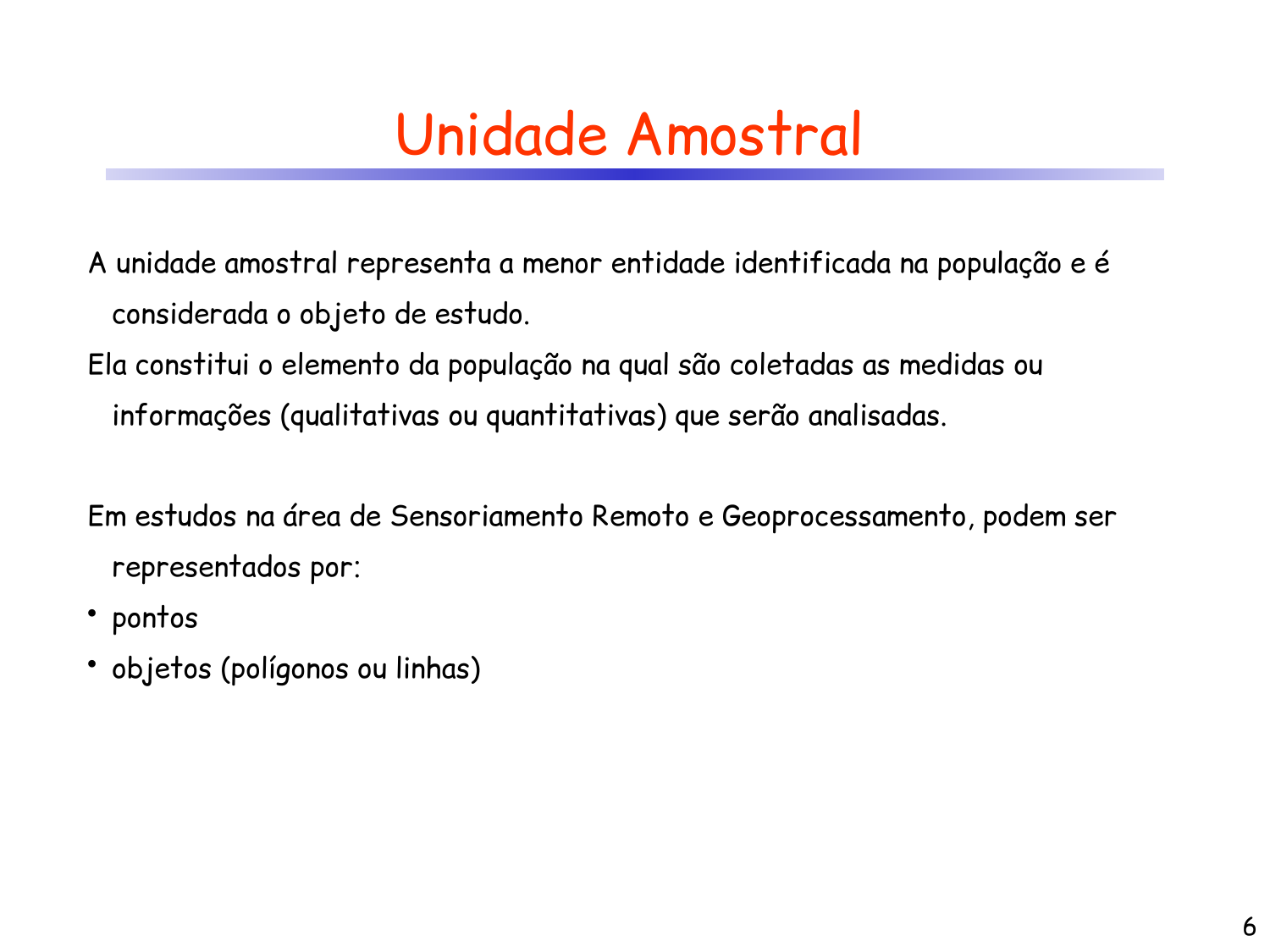

# Unidade Amostral
A unidade amostral representa a menor entidade identificada na população e é considerada o objeto de estudo.
Ela constitui o elemento da população na qual são coletadas as medidas ou informações (qualitativas ou quantitativas) que serão analisadas.

Em estudos na área de Sensoriamento Remoto e Geoprocessamento, podem ser representados por:
pontos
objetos (polígonos ou linhas)
6